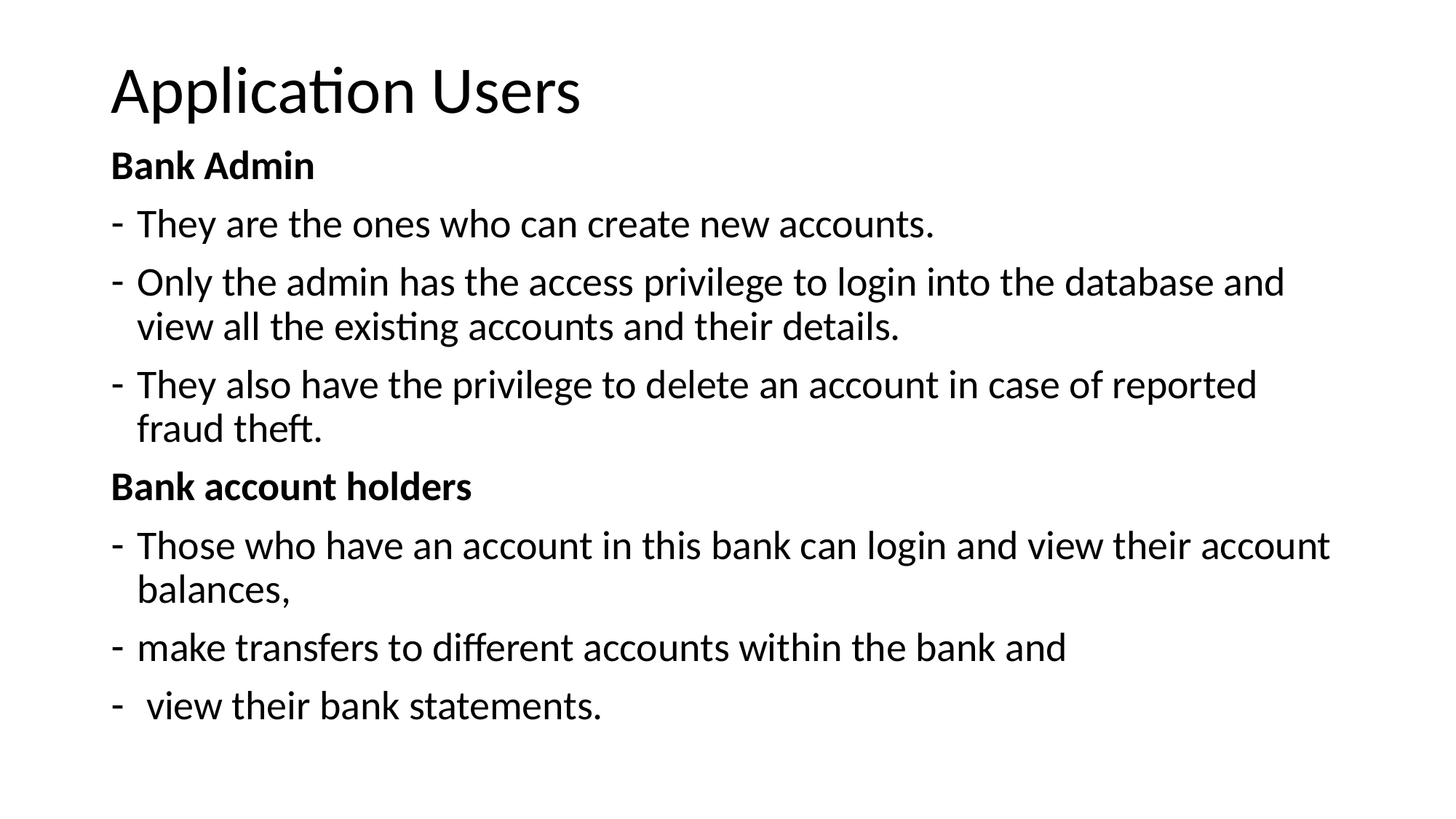

# Application Users
Bank Admin
They are the ones who can create new accounts.
Only the admin has the access privilege to login into the database and view all the existing accounts and their details.
They also have the privilege to delete an account in case of reported fraud theft.
Bank account holders
Those who have an account in this bank can login and view their account balances,
make transfers to different accounts within the bank and
 view their bank statements.